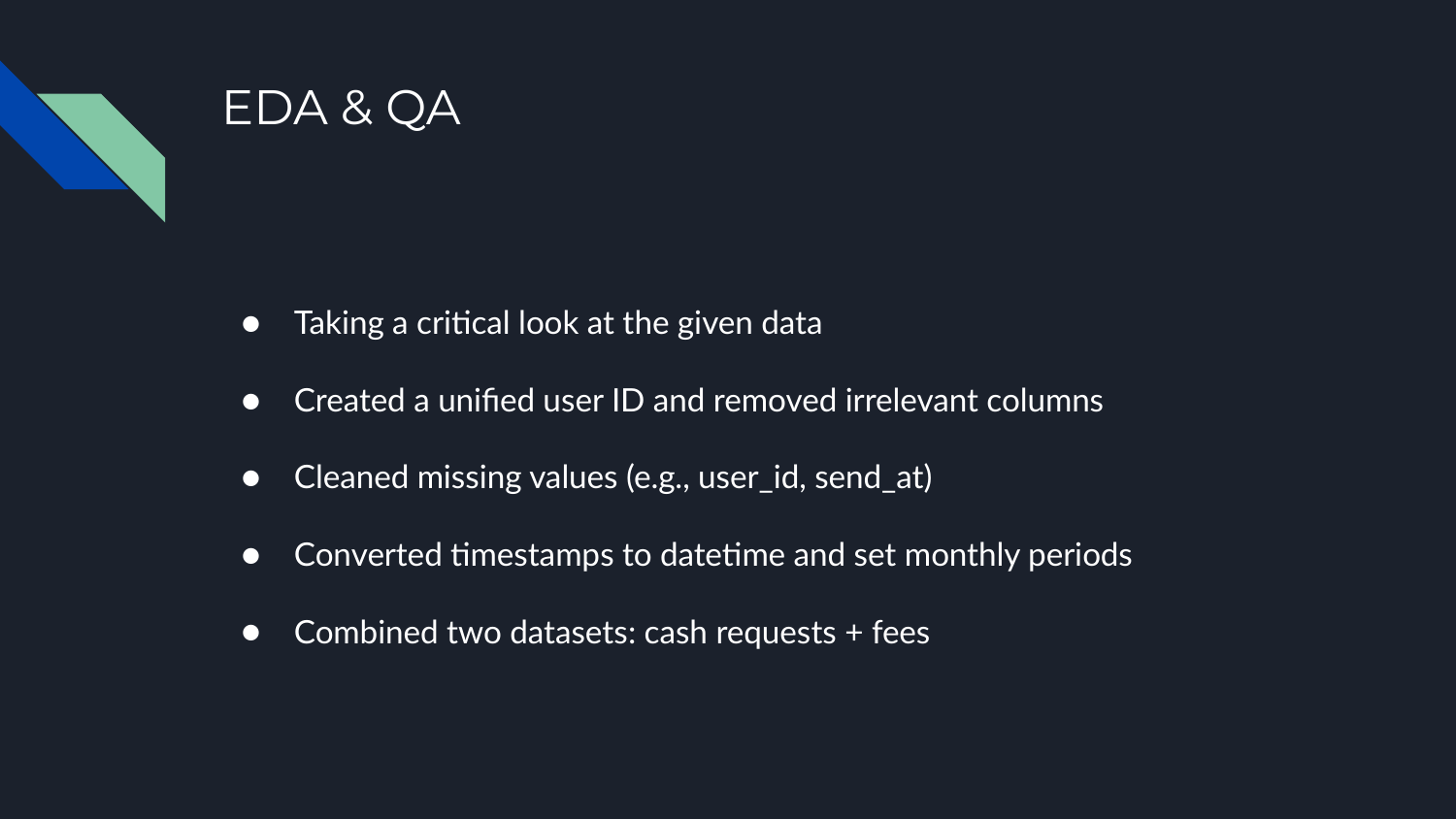

# EDA & QA
Taking a critical look at the given data
Created a unified user ID and removed irrelevant columns
Cleaned missing values (e.g., user_id, send_at)
Converted timestamps to datetime and set monthly periods
Combined two datasets: cash requests + fees